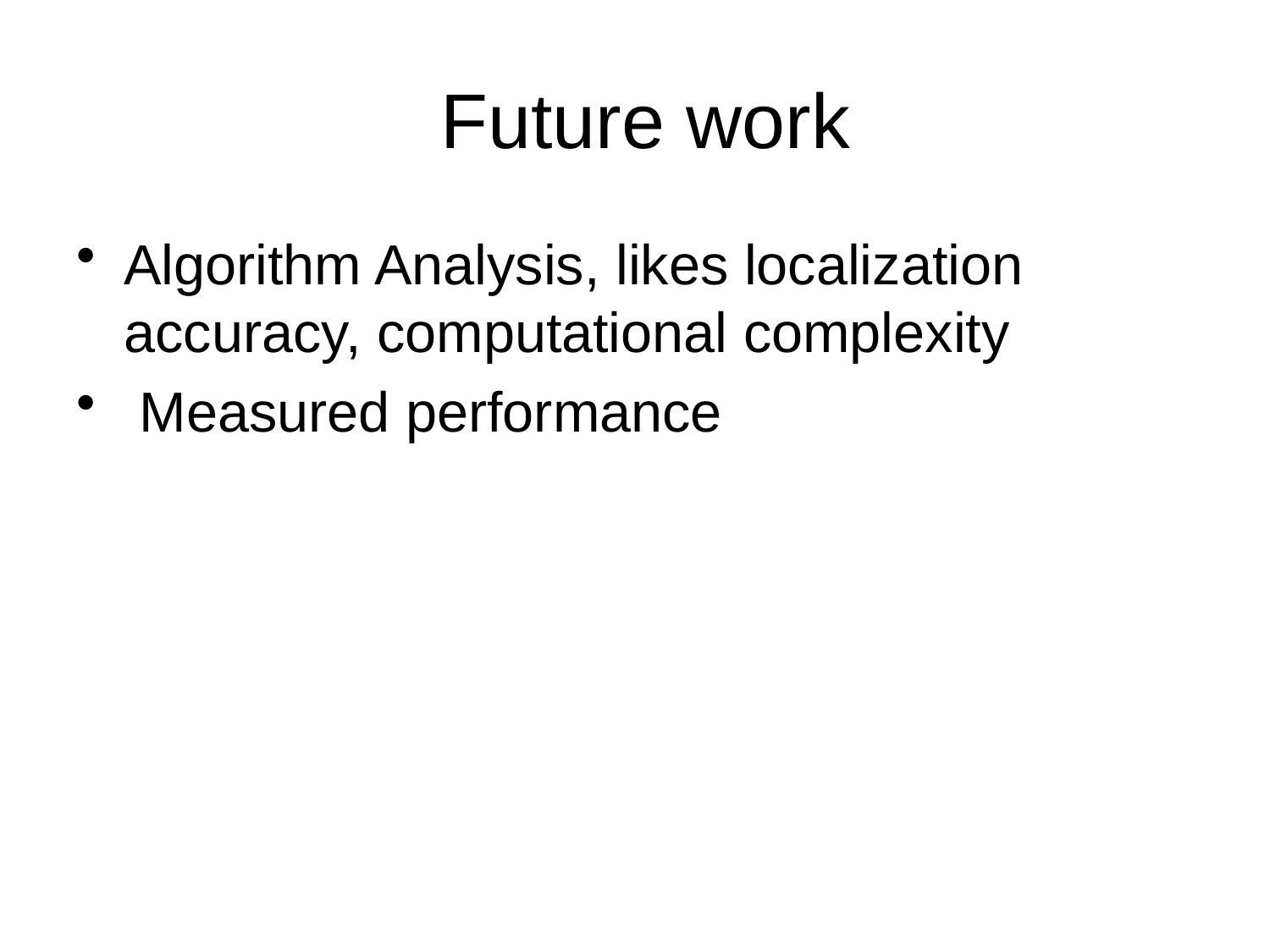

# Future work
Algorithm Analysis, likes localization accuracy, computational complexity
 Measured performance